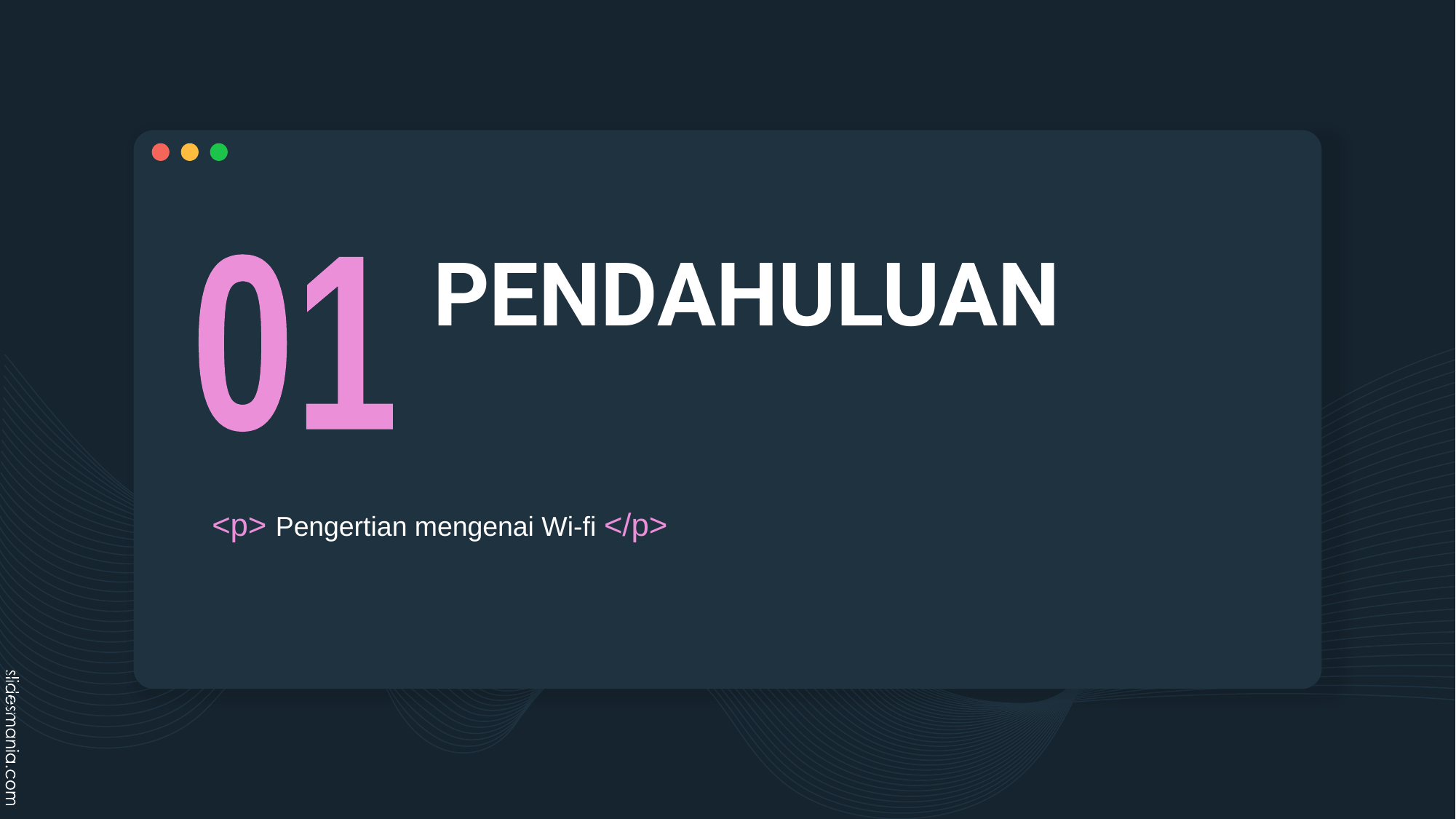

# PENDAHULUAN
01
<p> Pengertian mengenai Wi-fi </p>